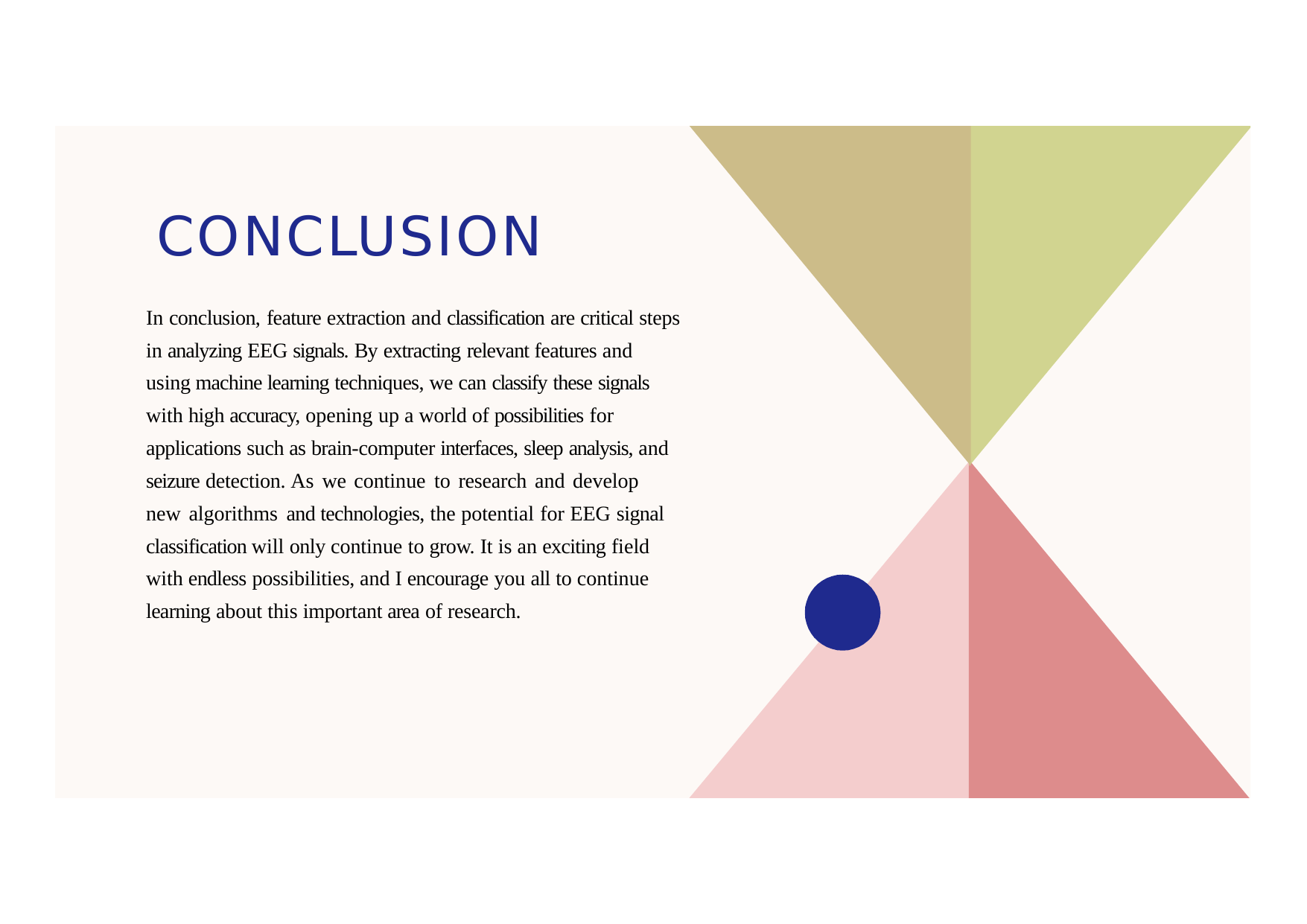

# CONCLUSION
In conclusion, feature extraction and classification are critical steps in analyzing EEG signals. By extracting relevant features and using machine learning techniques, we can classify these signals with high accuracy, opening up a world of possibilities for applications such as brain-computer interfaces, sleep analysis, and seizure detection. As we continue to research and develop new algorithms and technologies, the potential for EEG signal classification will only continue to grow. It is an exciting field with endless possibilities, and I encourage you all to continue learning about this important area of research.